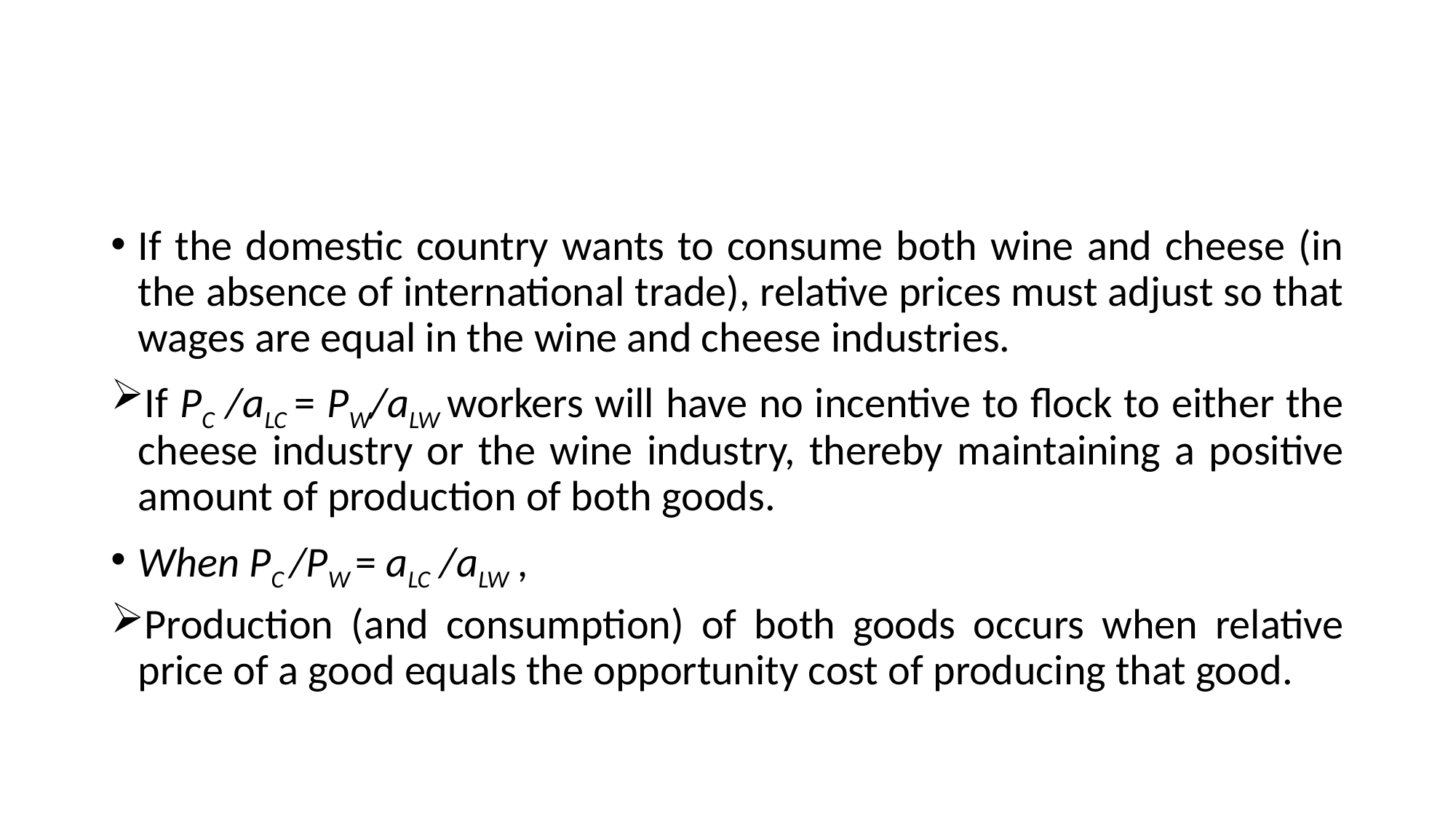

#
If the domestic country wants to consume both wine and cheese (in the absence of international trade), relative prices must adjust so that wages are equal in the wine and cheese industries.
If PC /aLC = PW/aLW workers will have no incentive to flock to either the cheese industry or the wine industry, thereby maintaining a positive amount of production of both goods.
When PC /PW = aLC /aLW ,
Production (and consumption) of both goods occurs when relative price of a good equals the opportunity cost of producing that good.